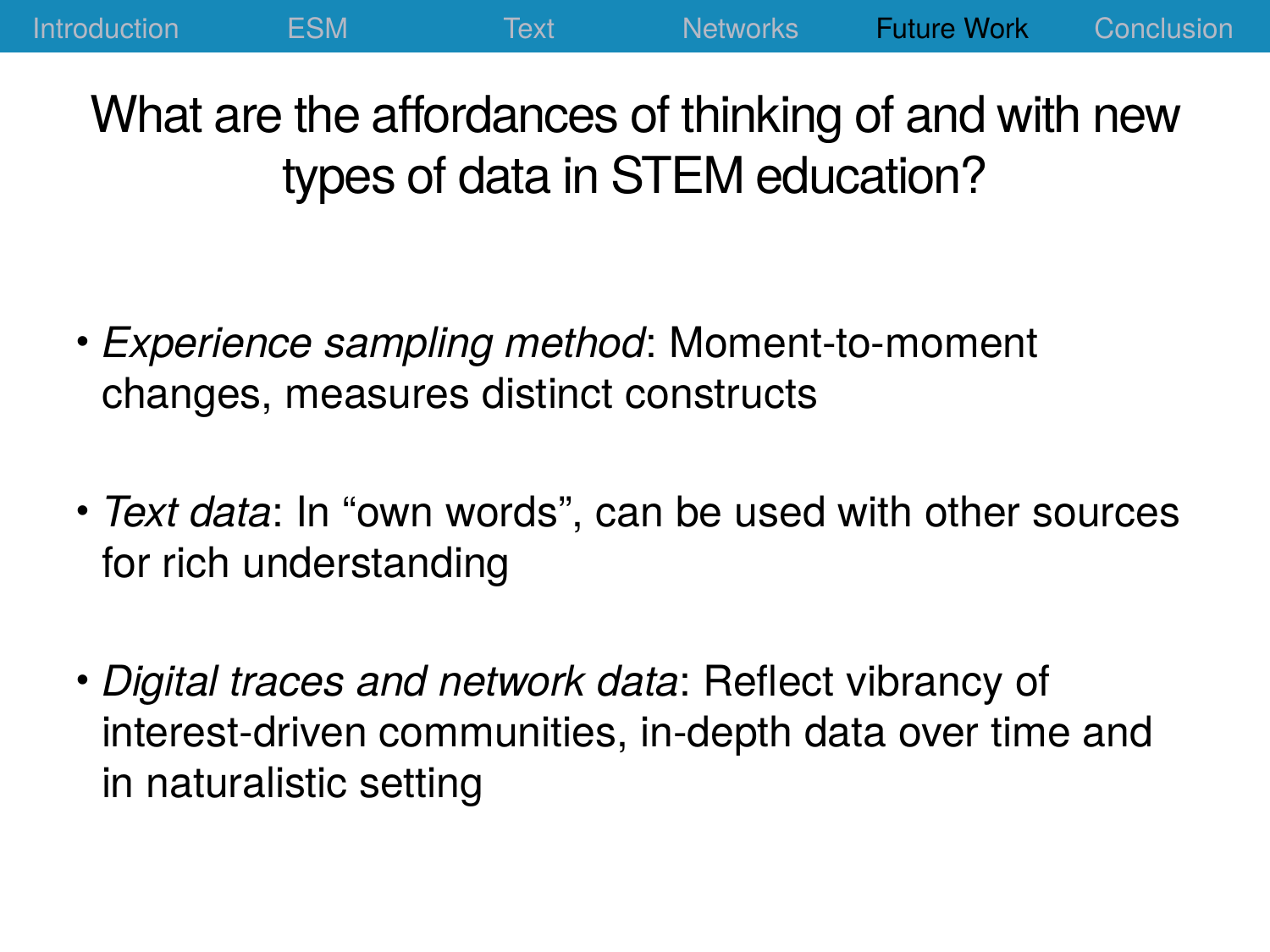

| Introduction | ESM | Text | Networks | Future Work | Conclusion |
| --- | --- | --- | --- | --- | --- |
# What are the affordances of thinking of and with new types of data in STEM education?
Experience sampling method: Moment-to-moment changes, measures distinct constructs

Text data: In “own words”, can be used with other sources for rich understanding

Digital traces and network data: Reflect vibrancy of interest-driven communities, in-depth data over time and in naturalistic setting